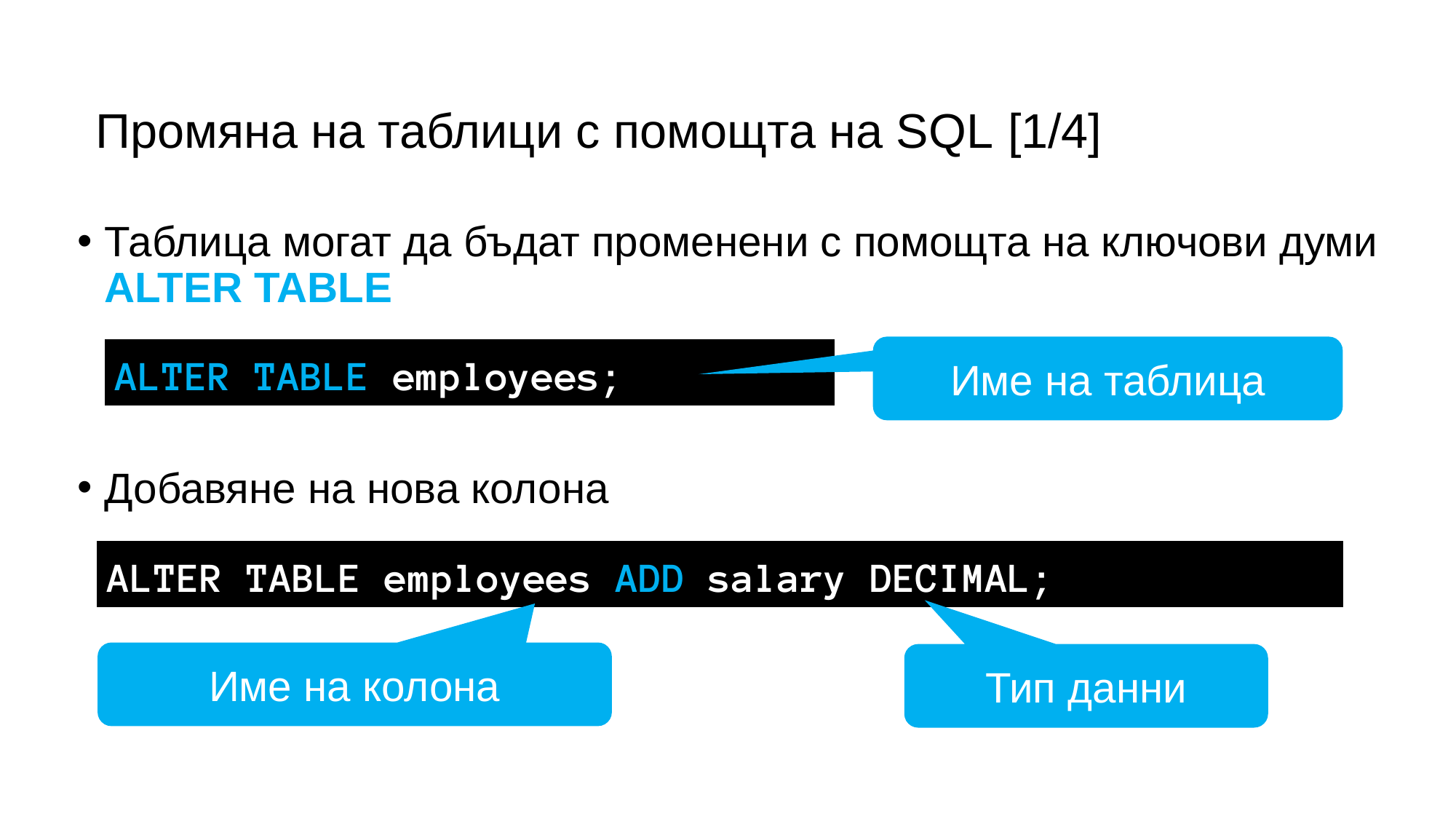

Промяна на таблици с помощта на SQL [1/4]
Таблица могат да бъдат променени с помощта на ключови думи ALTER TABLE
Добавяне на нова колона
Име на таблица
ALTER TABLE employees;
ALTER TABLE employees ADD salary DECIMAL;
Име на колона
Тип данни